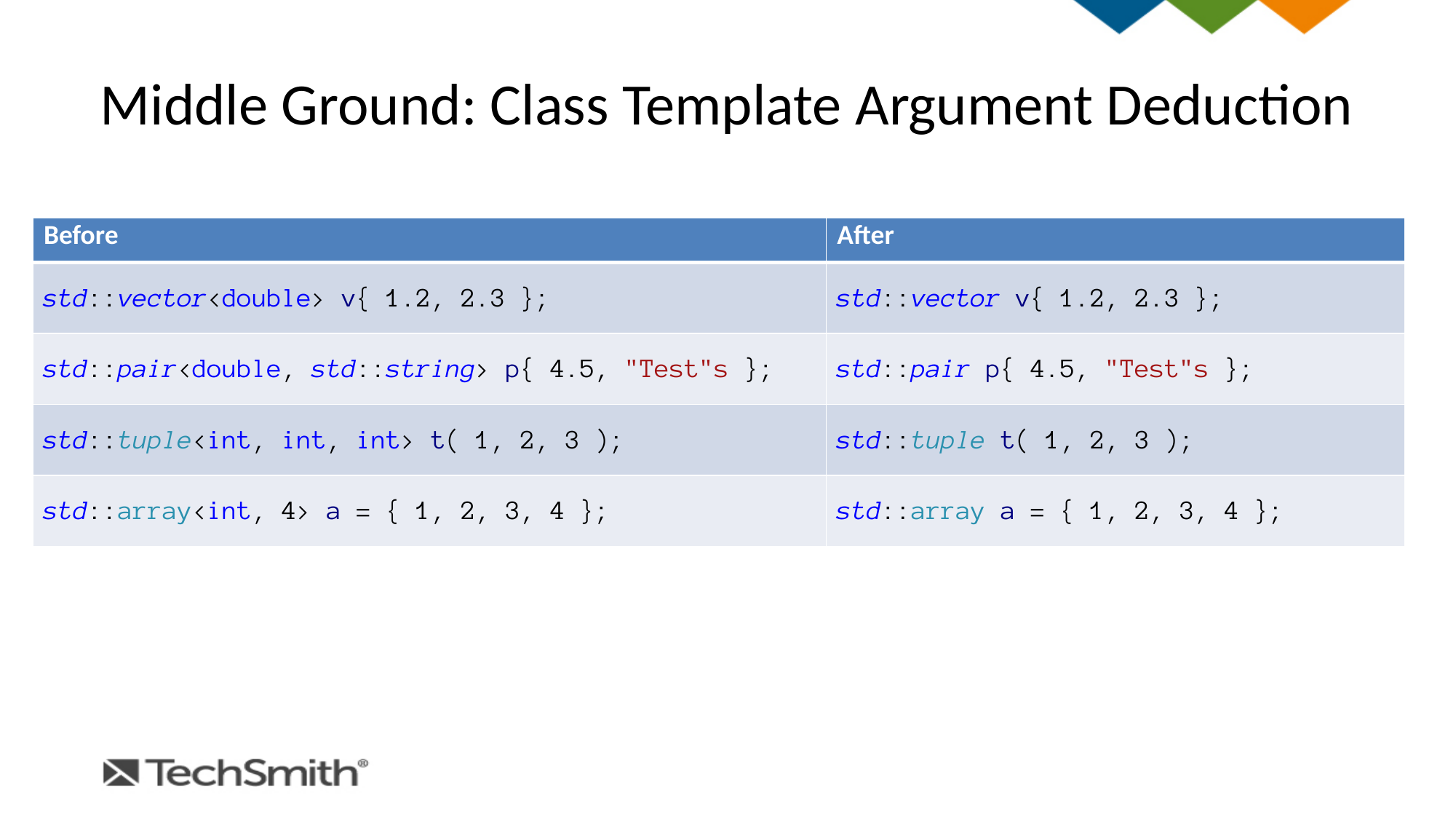

# Middle Ground: Class Template Argument Deduction
| Before | After |
| --- | --- |
| std::vector<double> v{ 1.2, 2.3 }; | std::vector v{ 1.2, 2.3 }; |
| std::pair<double, std::string> p{ 4.5, "Test"s }; | std::pair p{ 4.5, "Test"s }; |
| std::tuple<int, int, int> t( 1, 2, 3 ); | std::tuple t( 1, 2, 3 ); |
| std::array<int, 4> a = { 1, 2, 3, 4 }; | std::array a = { 1, 2, 3, 4 }; |